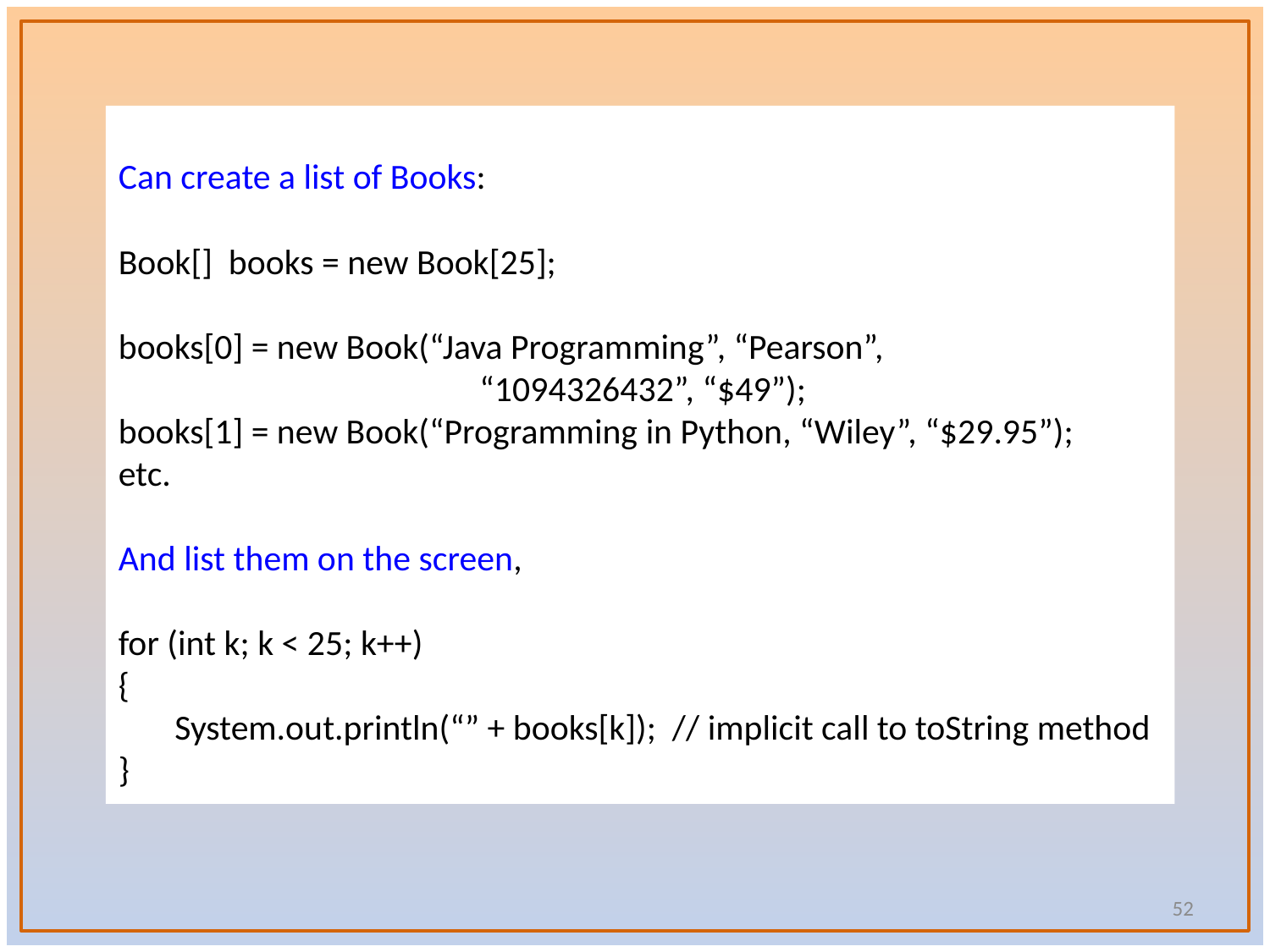

Can create a list of Books:

Book[]  books = new Book[25];

books[0] = new Book(“Java Programming”, “Pearson”,
                                             “1094326432”, “$49”);
books[1] = new Book(“Programming in Python, “Wiley”, “$29.95”);
etc.

And list them on the screen,

for (int k; k < 25; k++)
{
       System.out.println(“” + books[k]);  // implicit call to toString method
}

52